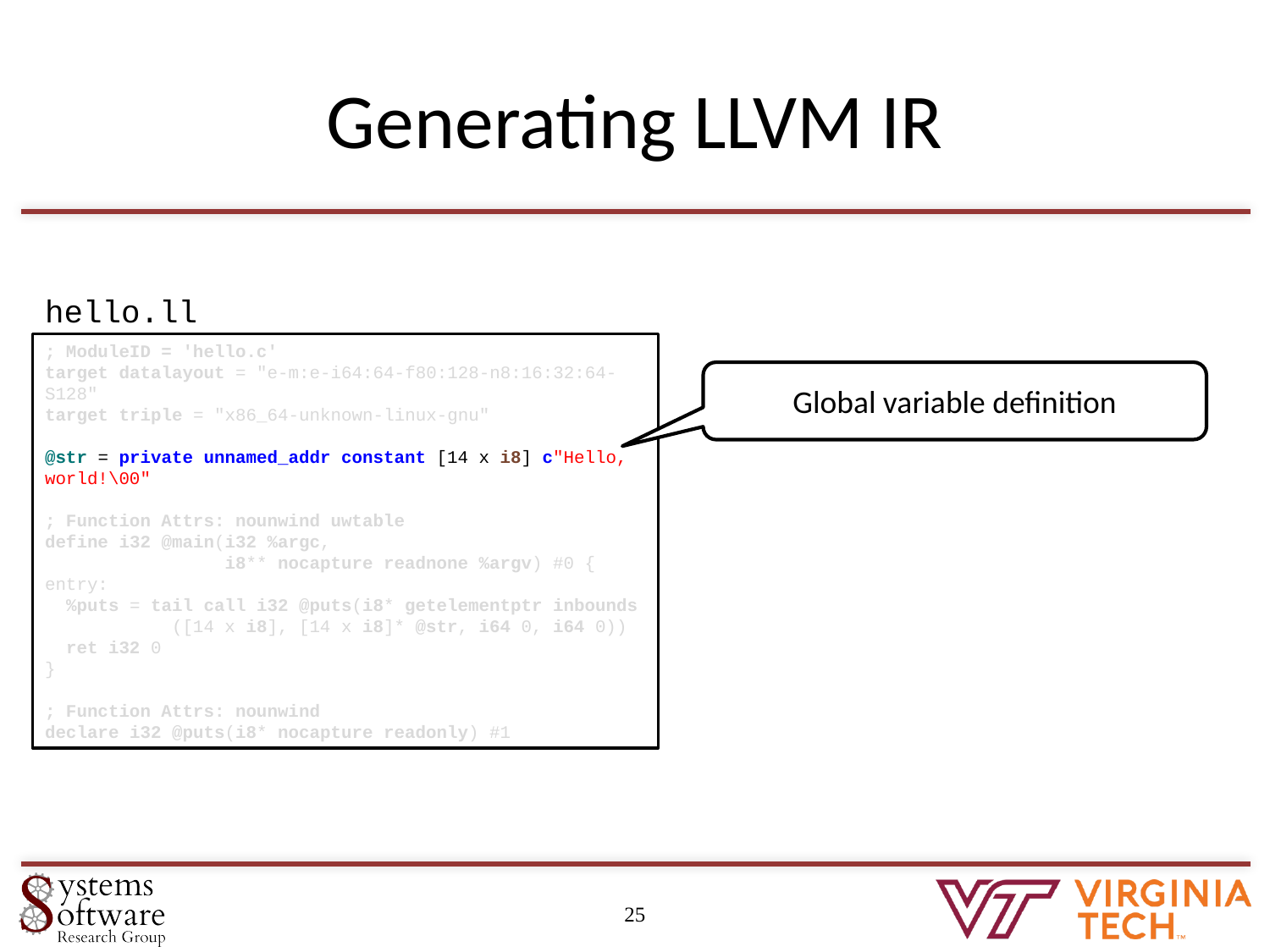

# Generating LLVM IR
hello.ll
; ModuleID = 'hello.c'
target datalayout = "e-m:e-i64:64-f80:128-n8:16:32:64-S128"
target triple = "x86_64-unknown-linux-gnu"

@str = private unnamed_addr constant [14 x i8] c"Hello, world!\00"

; Function Attrs: nounwind uwtable
define i32 @main(i32 %argc,
	     i8** nocapture readnone %argv) #0 {
entry:
  %puts = tail call i32 @puts(i8* getelementptr inbounds
	([14 x i8], [14 x i8]* @str, i64 0, i64 0))
  ret i32 0
}

; Function Attrs: nounwind
declare i32 @puts(i8* nocapture readonly) #1
Global variable definition